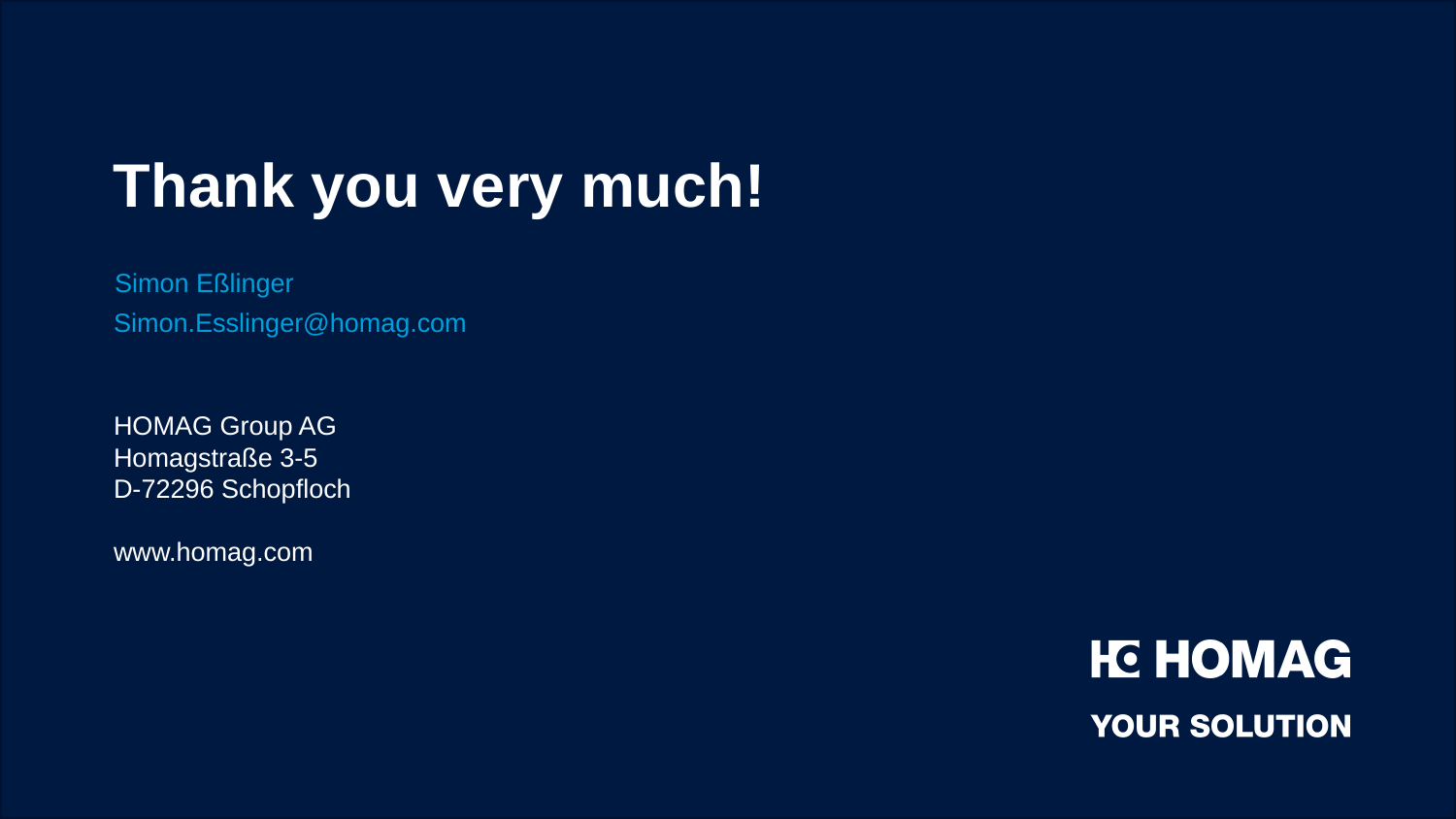

Thank you very much!
Simon Eßlinger
Simon.Esslinger@homag.com
HOMAG Group AG
Homagstraße 3-5
D-72296 Schopfloch

www.homag.com